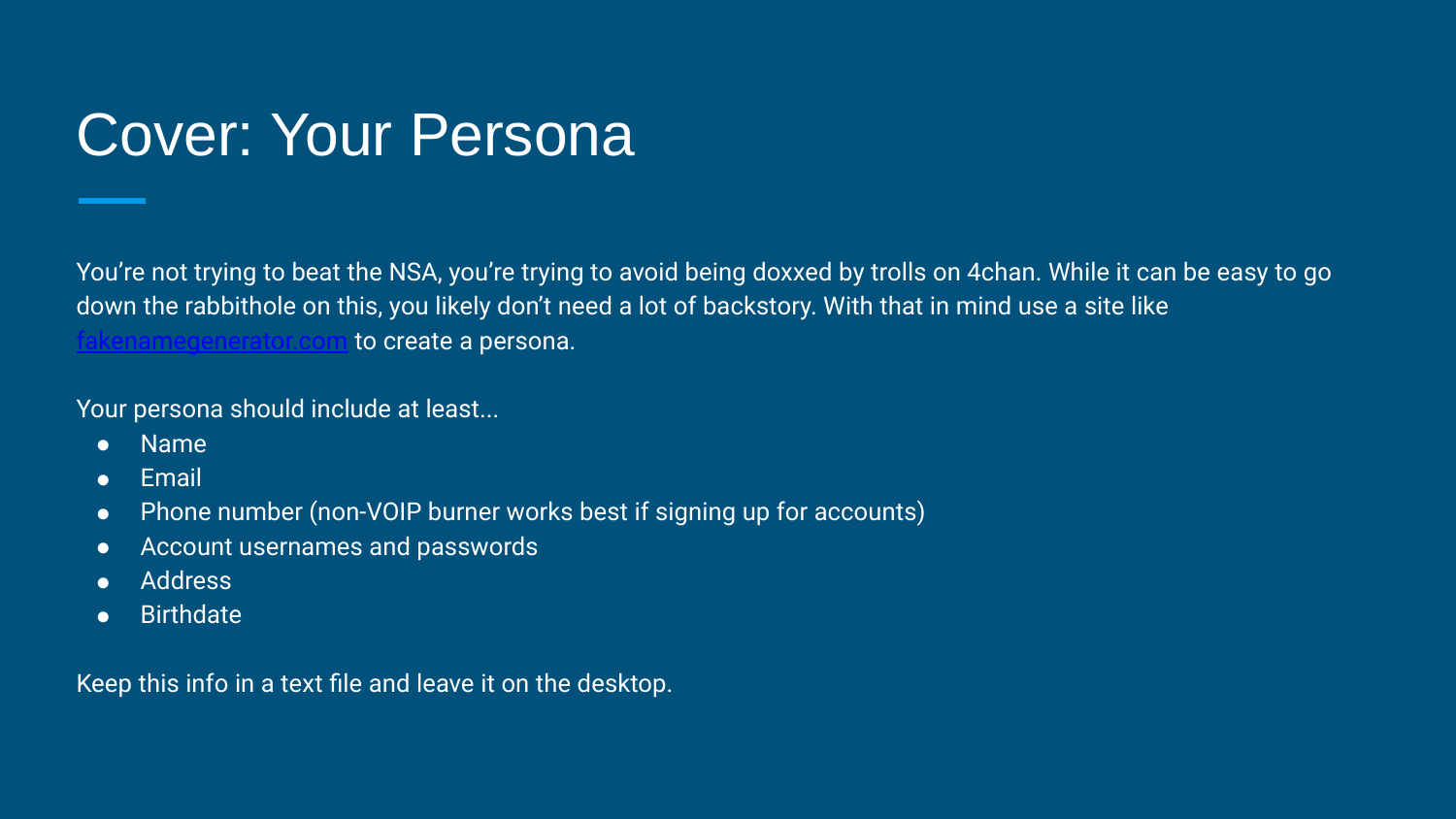

# Cover: Your Persona
You’re not trying to beat the NSA, you’re trying to avoid being doxxed by trolls on 4chan. While it can be easy to go down the rabbithole on this, you likely don’t need a lot of backstory. With that in mind use a site like fakenamegenerator.com to create a persona.

Your persona should include at least...
Name
Email
Phone number (non-VOIP burner works best if signing up for accounts)
Account usernames and passwords
Address
Birthdate

Keep this info in a text file and leave it on the desktop.